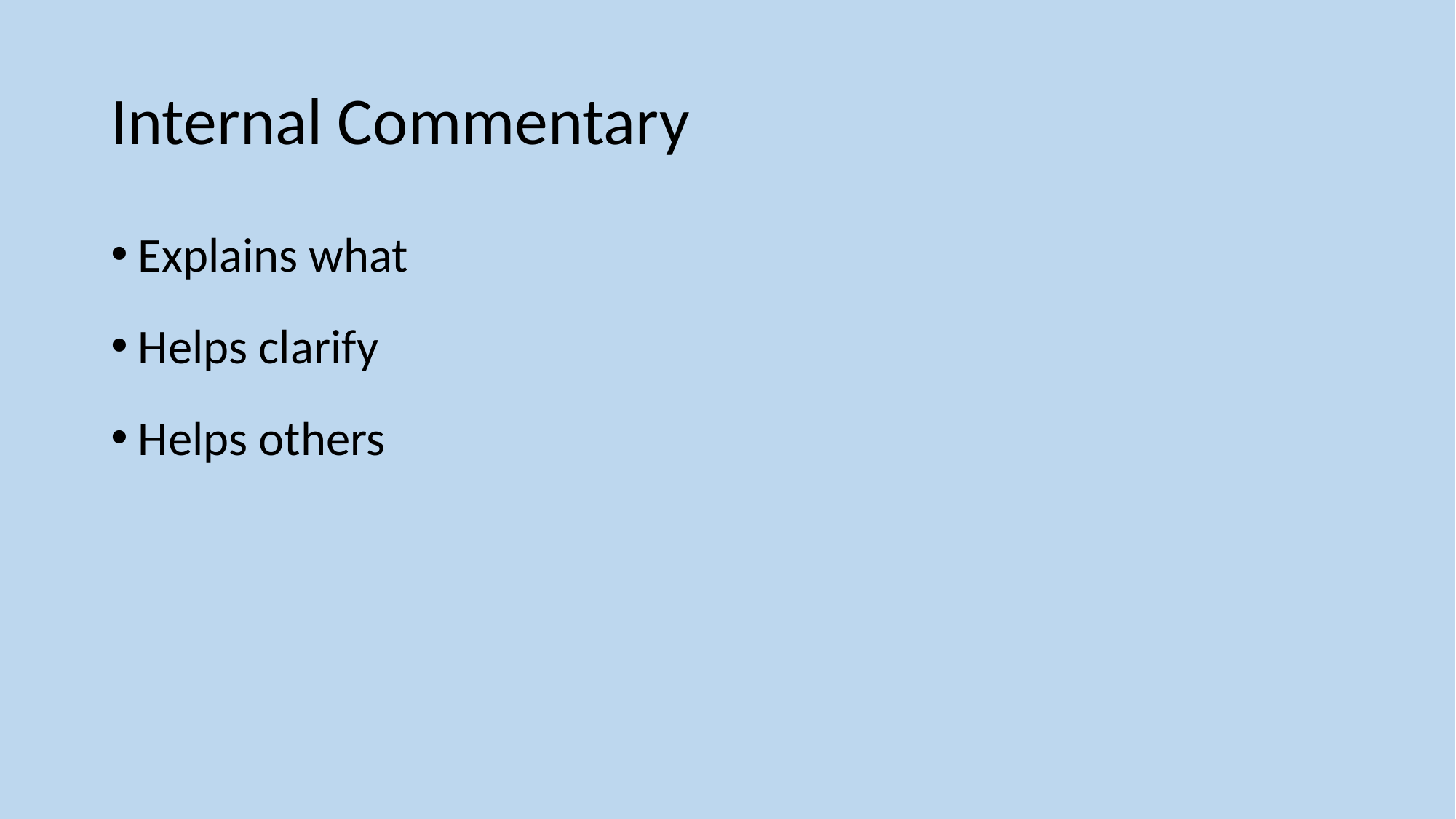

# Internal Commentary
Explains what
Helps clarify
Helps others